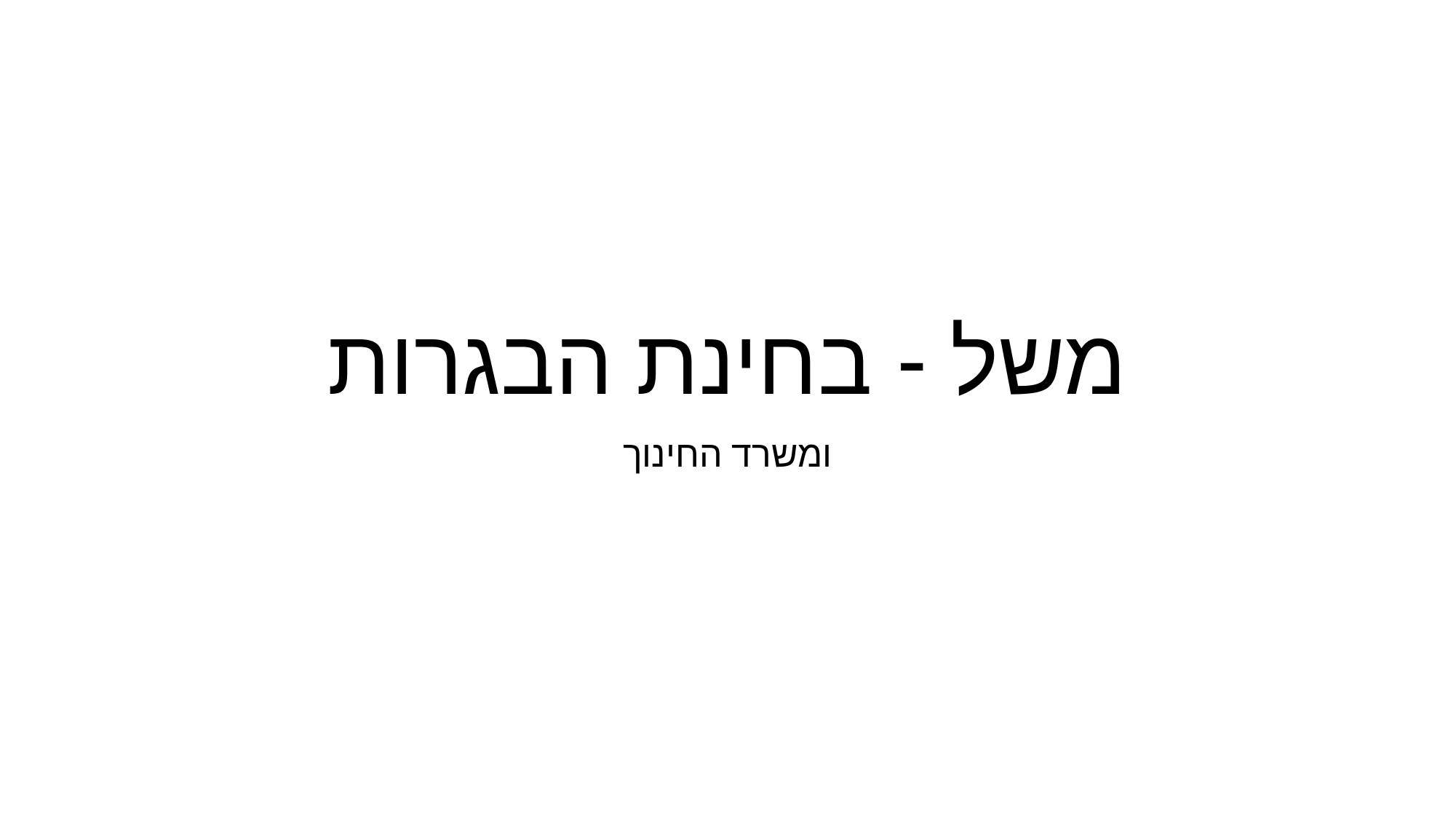

# משל - בחינת הבגרות
ומשרד החינוך